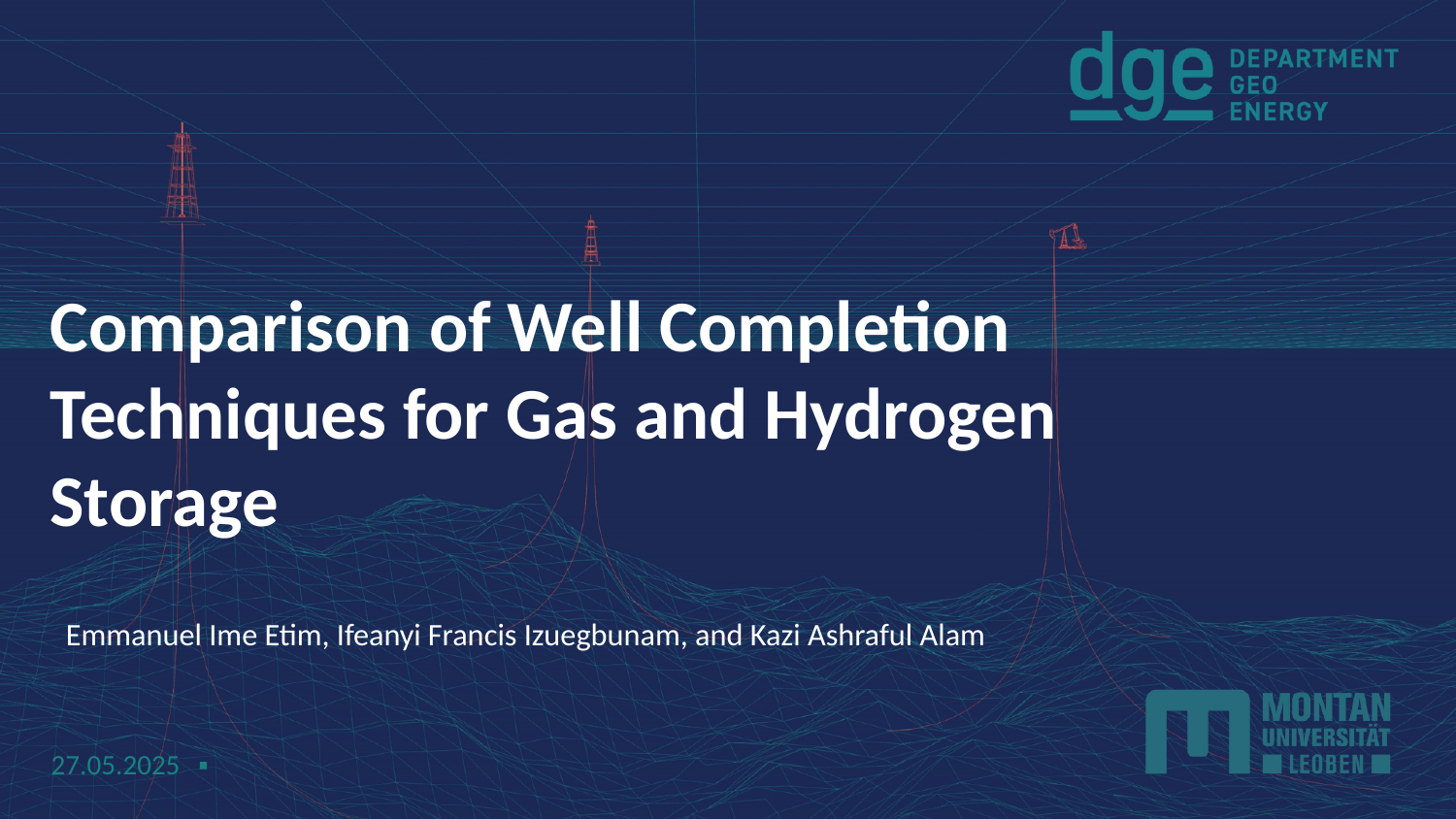

# Comparison of Well Completion Techniques for Gas and Hydrogen Storage
Emmanuel Ime Etim, Ifeanyi Francis Izuegbunam, and Kazi Ashraful Alam